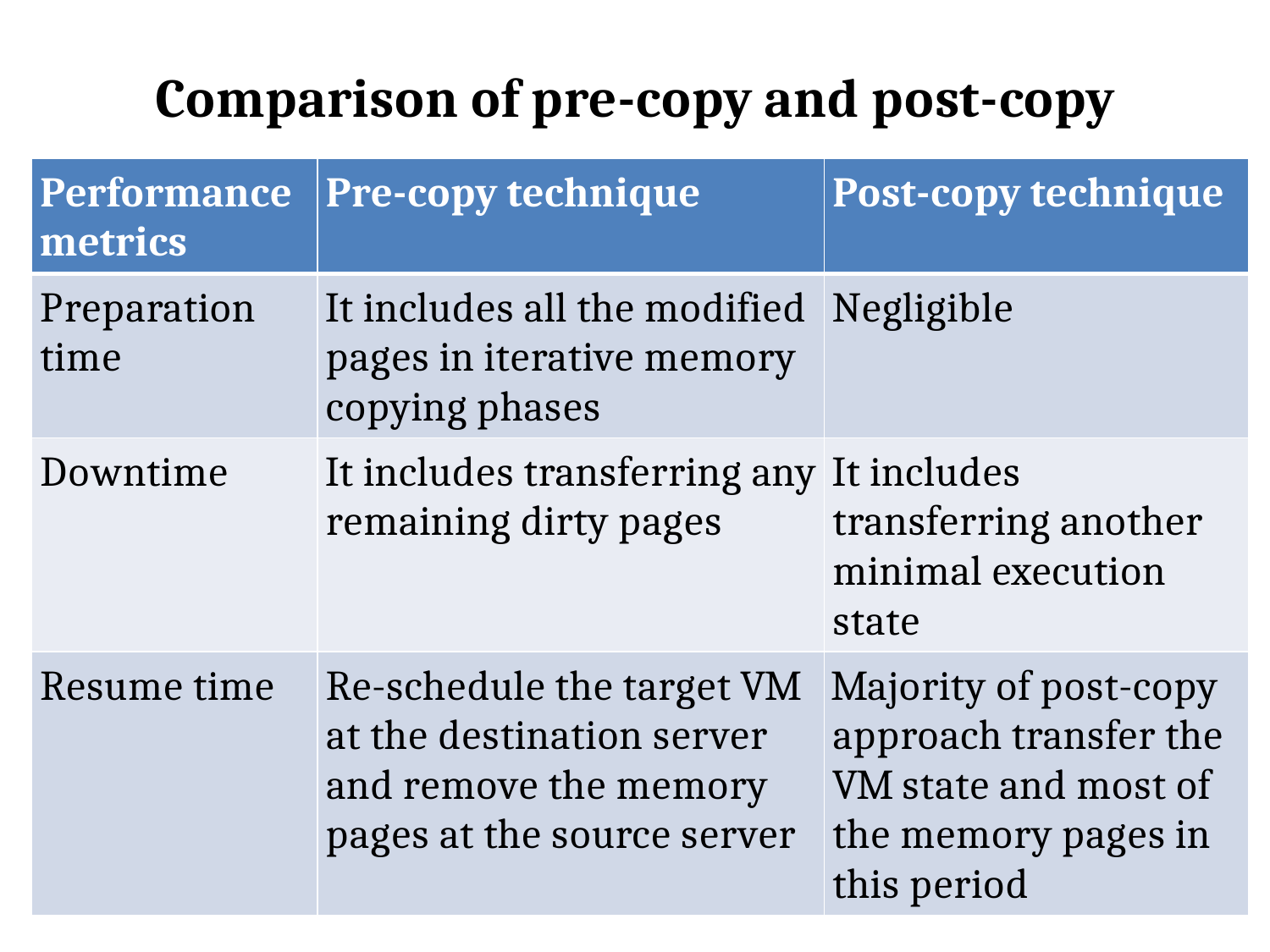

# Comparison of pre-copy and post-copy
| Performance metrics | Pre-copy technique | Post-copy technique |
| --- | --- | --- |
| Preparation time | It includes all the modified pages in iterative memory copying phases | Negligible |
| Downtime | It includes transferring any remaining dirty pages | It includes transferring another minimal execution state |
| Resume time | Re-schedule the target VM at the destination server and remove the memory pages at the source server | Majority of post-copy approach transfer the VM state and most of the memory pages in this period |